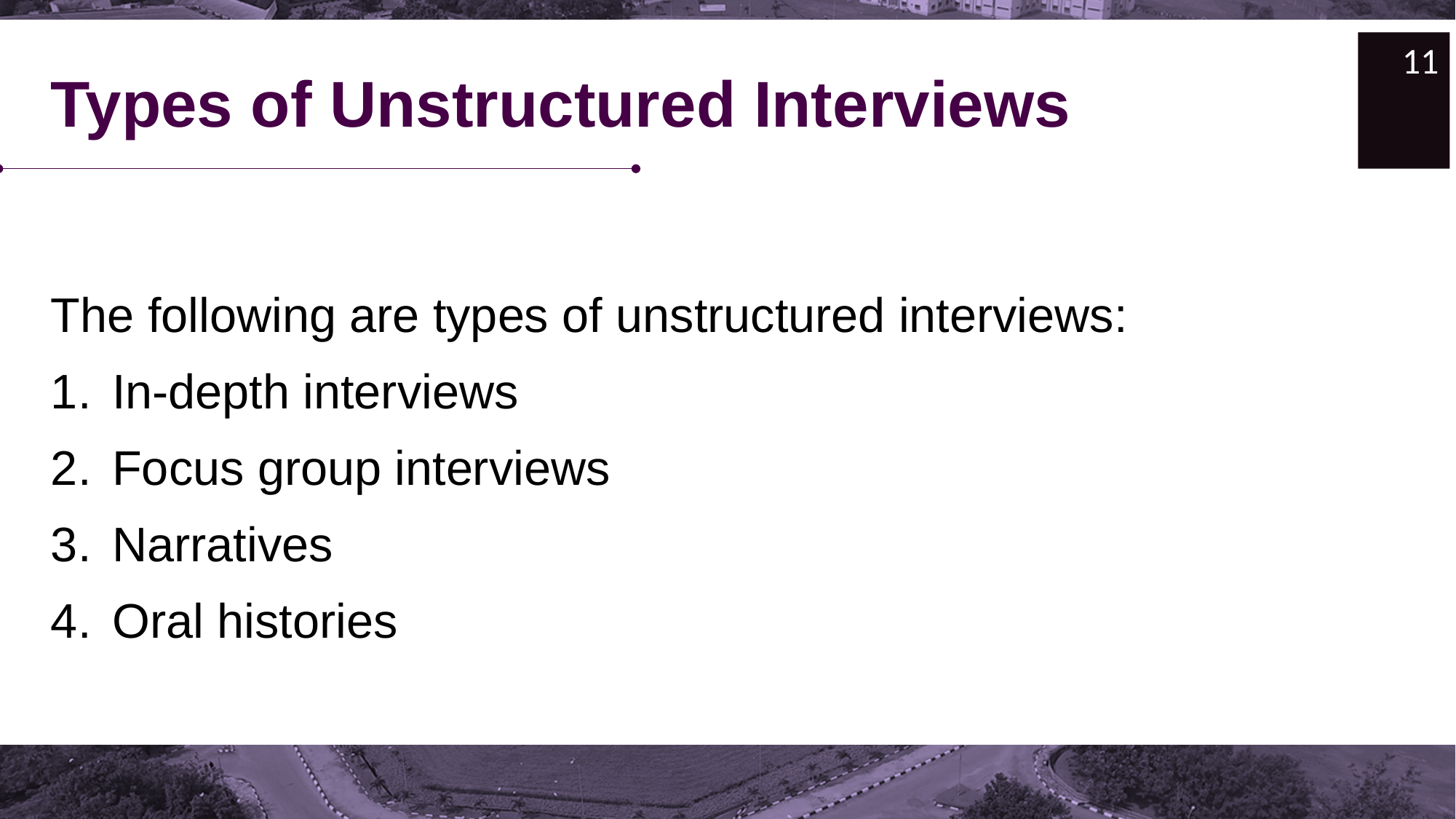

11
# Types of Unstructured Interviews
The following are types of unstructured interviews:
In-depth interviews
Focus group interviews
Narratives
Oral histories